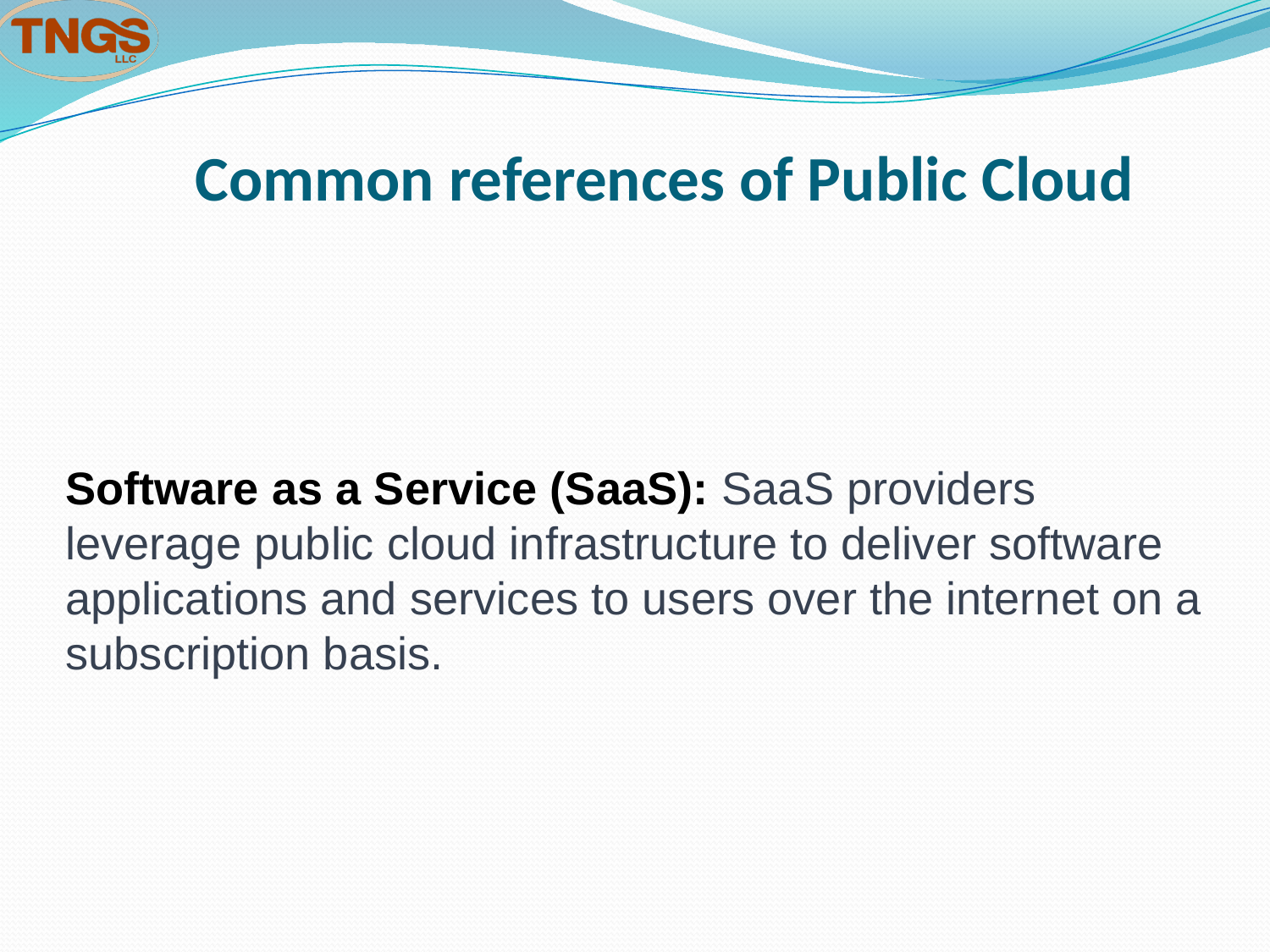

# Common references of Public Cloud
Software as a Service (SaaS): SaaS providers leverage public cloud infrastructure to deliver software applications and services to users over the internet on a subscription basis.